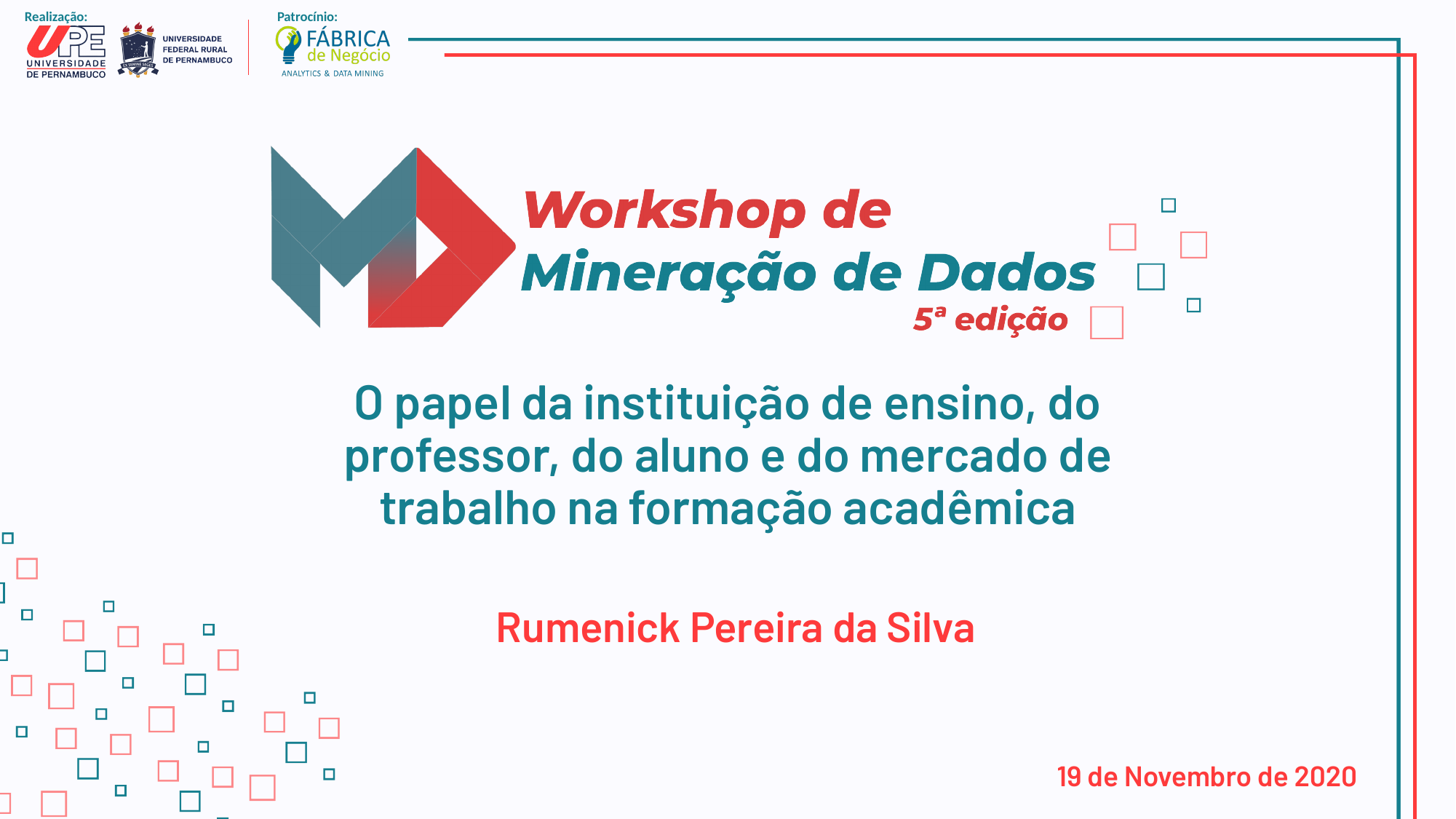

# O papel da instituição de ensino, do professor, do aluno e do mercado de trabalho na formação acadêmica
Rumenick Pereira da Silva